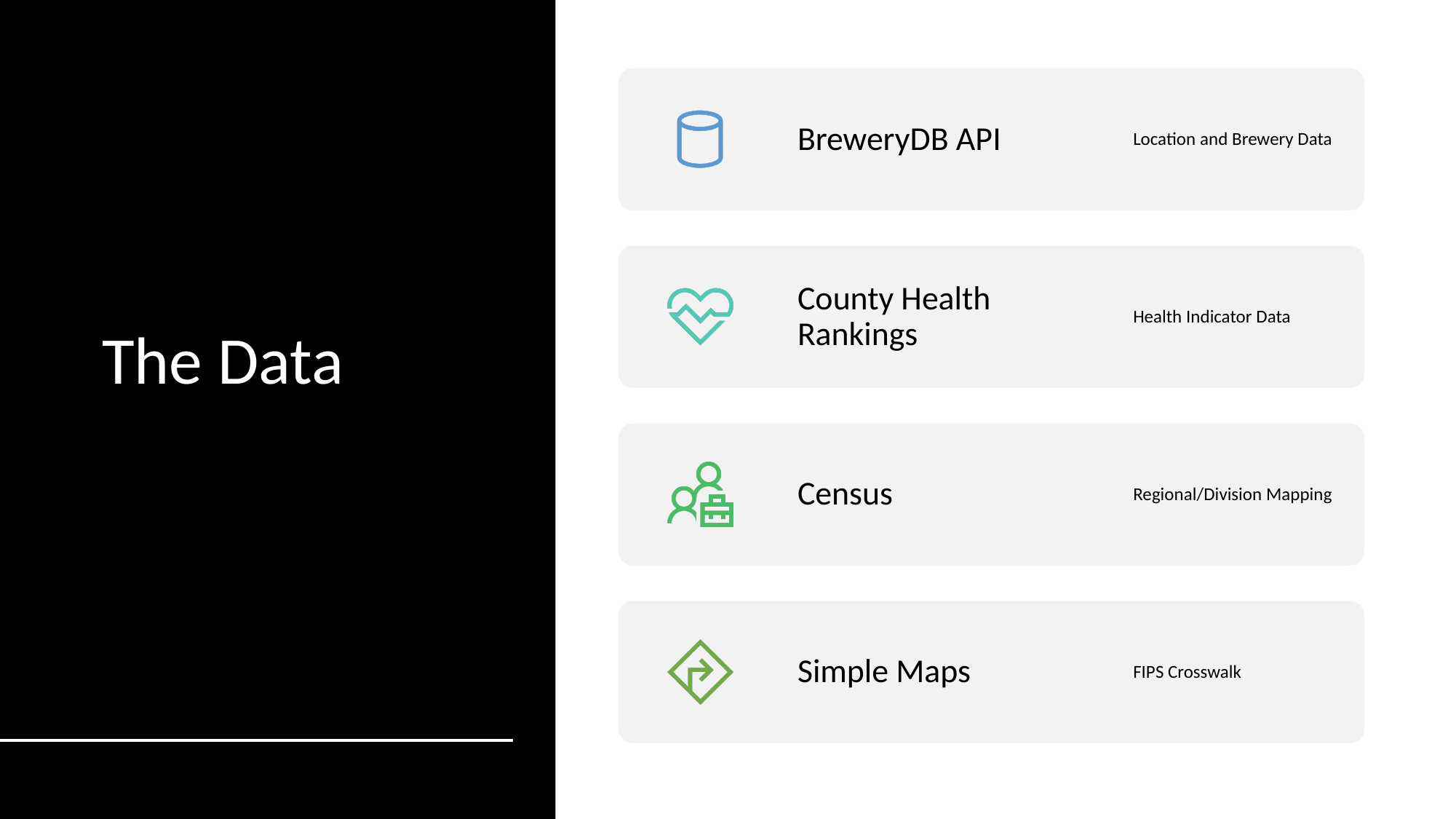

# The Data
BreweryDB API
Location and Brewery Data
County Health Rankings
Health Indicator Data
Census
Regional/Division Mapping
Simple Maps
FIPS Crosswalk